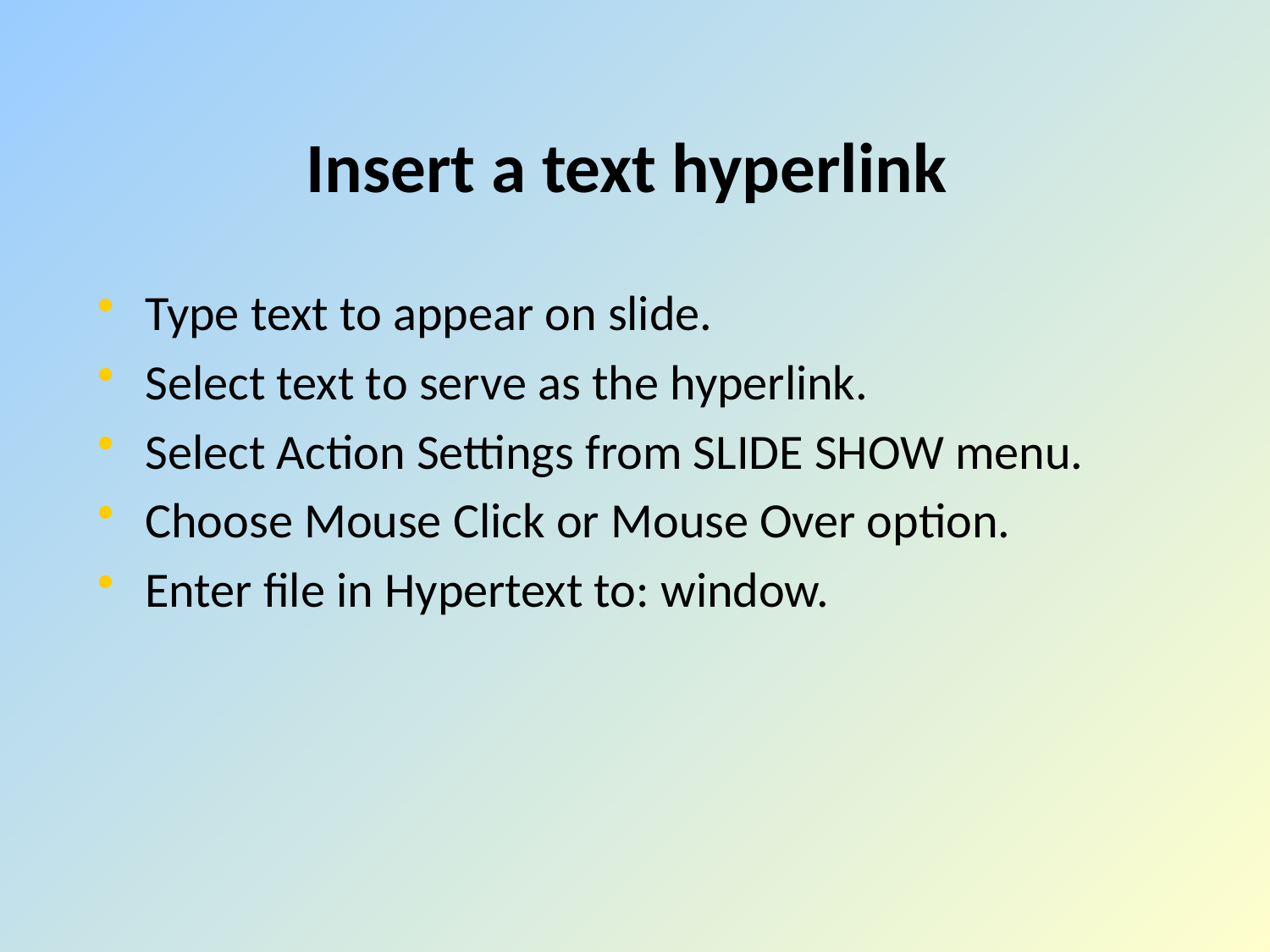

# Insert a text hyperlink
Type text to appear on slide.
Select text to serve as the hyperlink.
Select Action Settings from SLIDE SHOW menu.
Choose Mouse Click or Mouse Over option.
Enter file in Hypertext to: window.